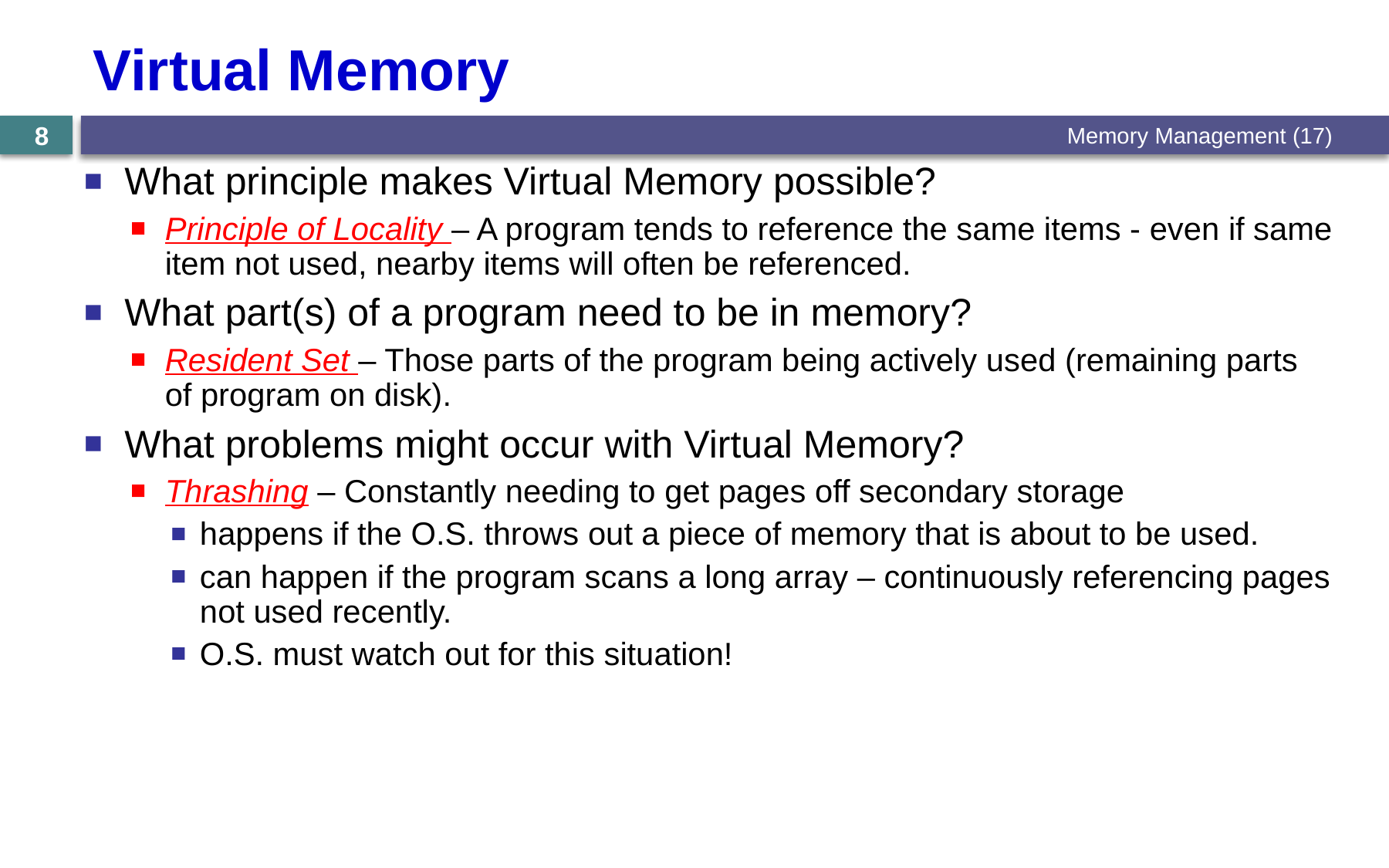

# Virtual Memory
Memory Management (17)
8
What principle makes Virtual Memory possible?
Principle of Locality – A program tends to reference the same items - even if same item not used, nearby items will often be referenced.
What part(s) of a program need to be in memory?
Resident Set – Those parts of the program being actively used (remaining parts of program on disk).
What problems might occur with Virtual Memory?
Thrashing – Constantly needing to get pages off secondary storage
happens if the O.S. throws out a piece of memory that is about to be used.
can happen if the program scans a long array – continuously referencing pages not used recently.
O.S. must watch out for this situation!